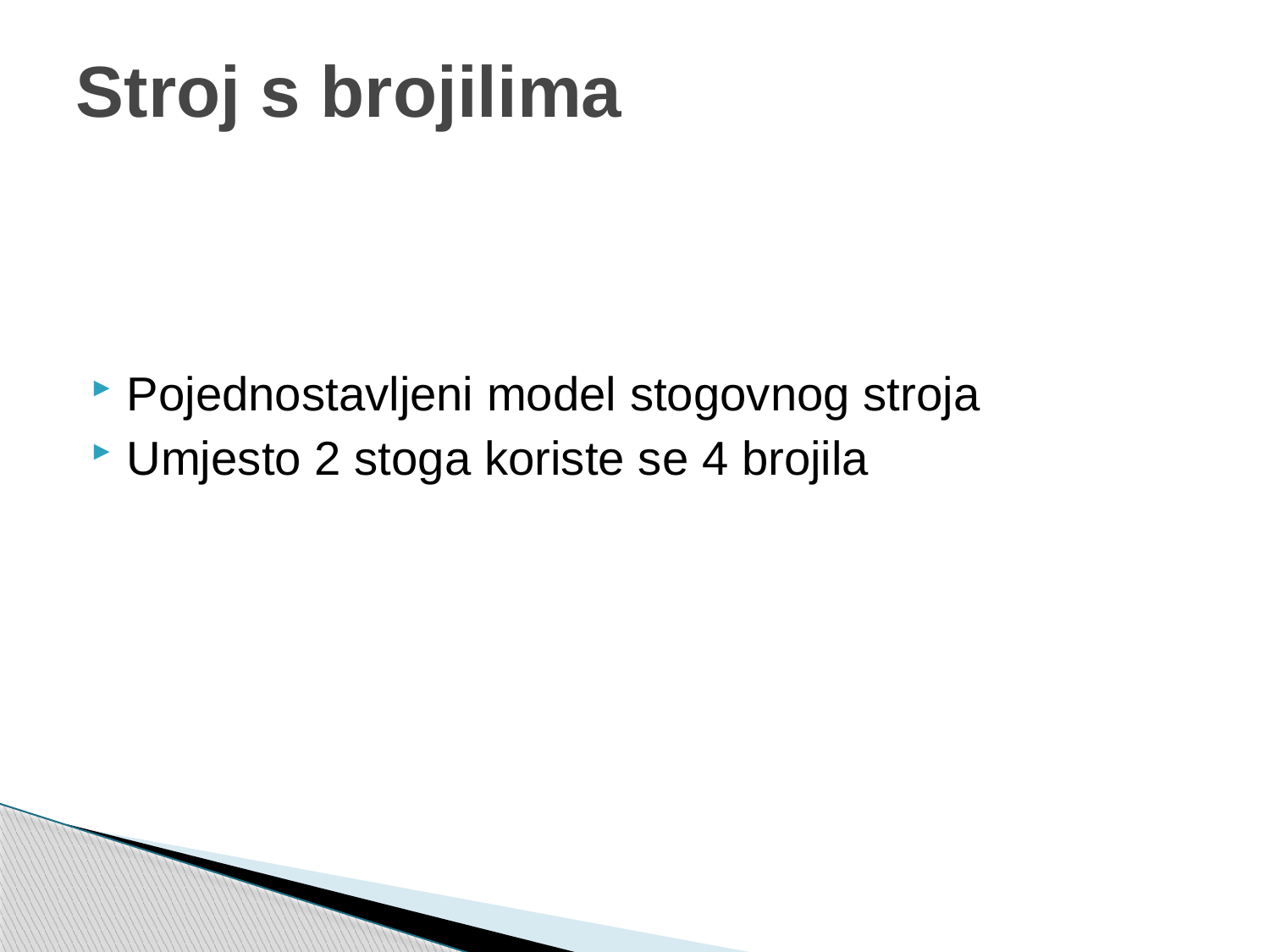

# Stroj s brojilima
Pojednostavljeni model stogovnog stroja
Umjesto 2 stoga koriste se 4 brojila